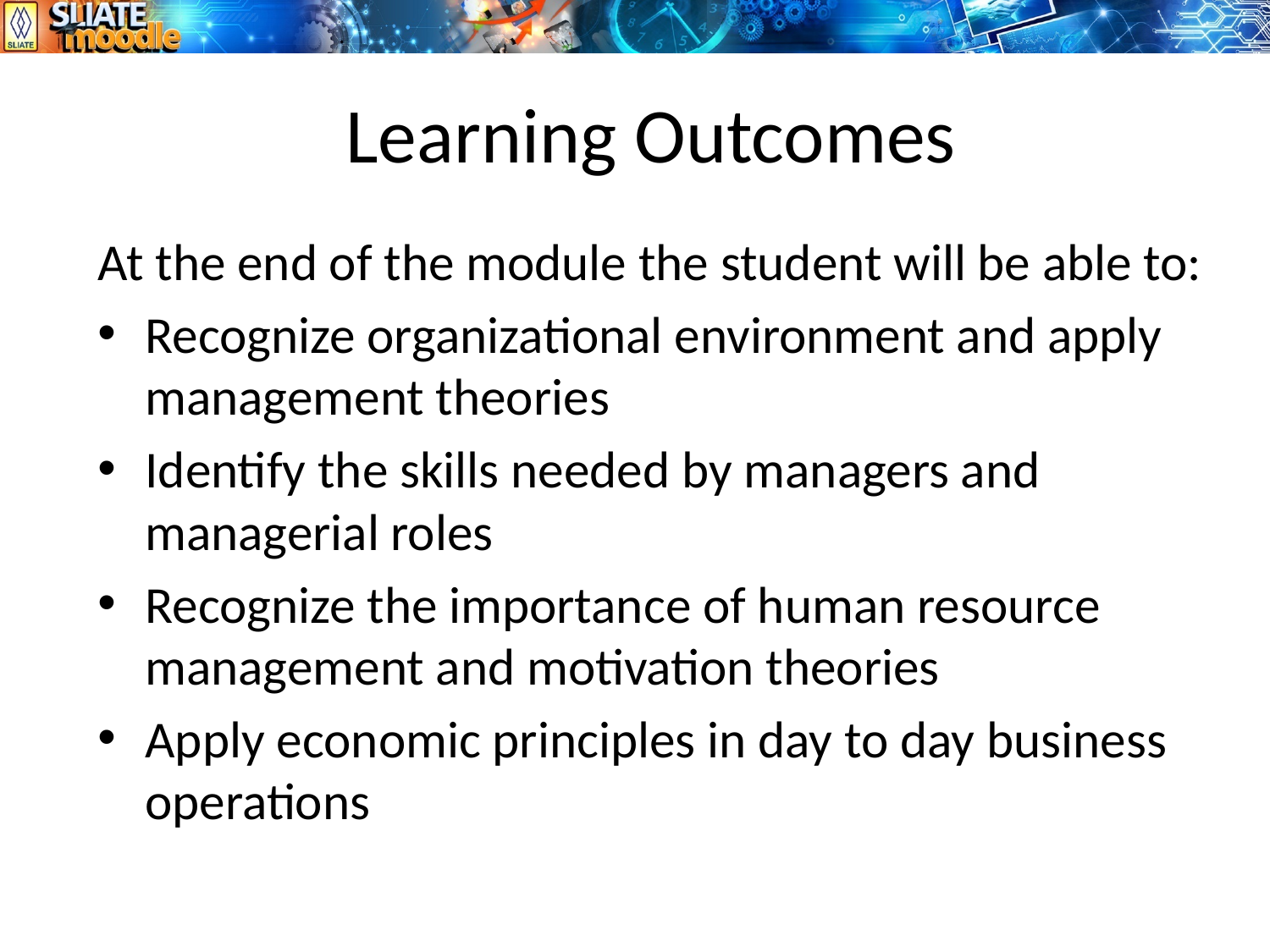

# Learning Outcomes
At the end of the module the student will be able to:
Recognize organizational environment and apply management theories
Identify the skills needed by managers and managerial roles
Recognize the importance of human resource management and motivation theories
Apply economic principles in day to day business operations